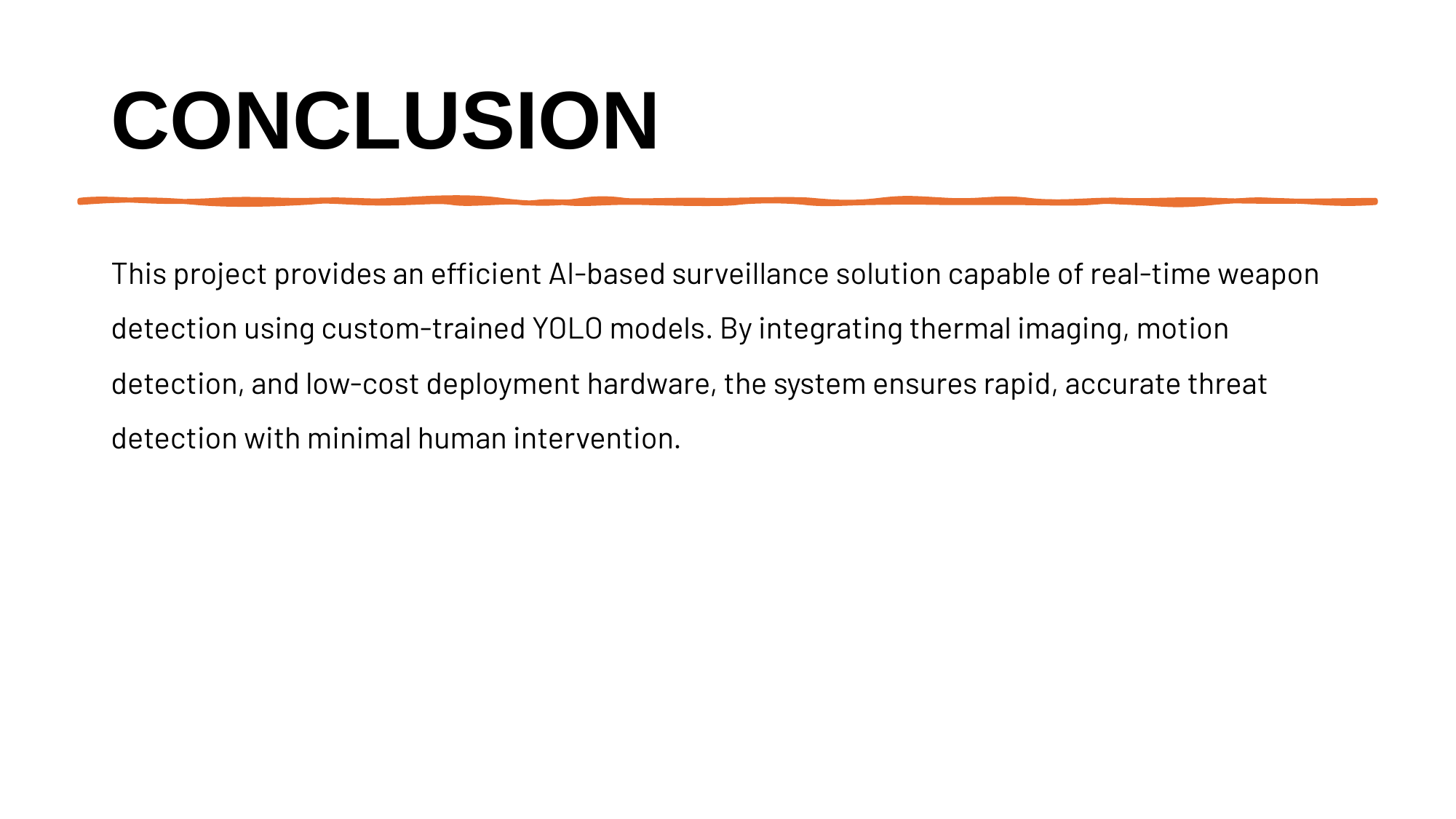

# Conclusion

This project provides an efficient AI-based surveillance solution capable of real-time weapon detection using custom-trained YOLO models. By integrating thermal imaging, motion detection, and low-cost deployment hardware, the system ensures rapid, accurate threat detection with minimal human intervention.